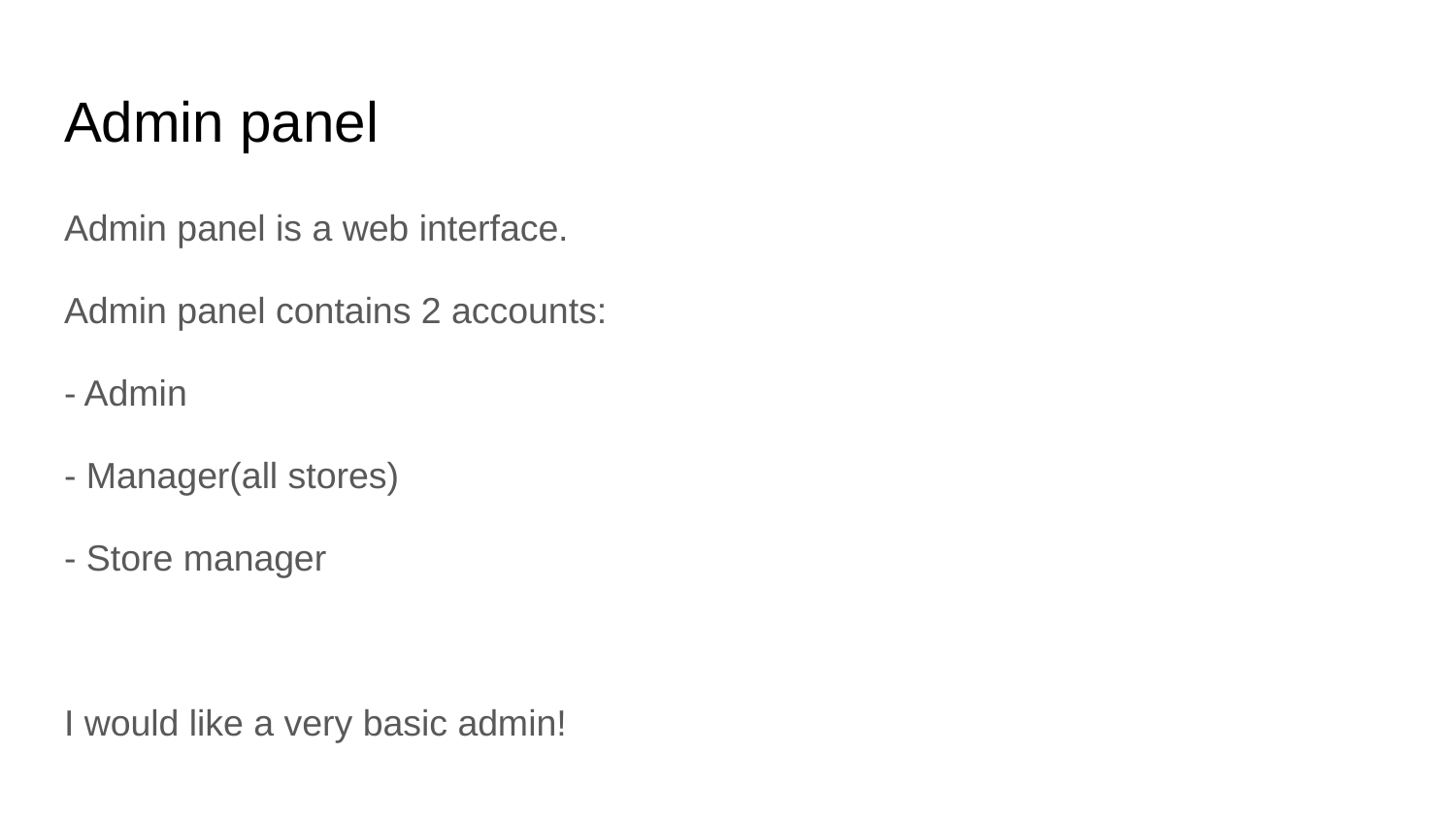

# Admin panel
Admin panel is a web interface.
Admin panel contains 2 accounts:
- Admin
- Manager(all stores)
- Store manager

I would like a very basic admin!